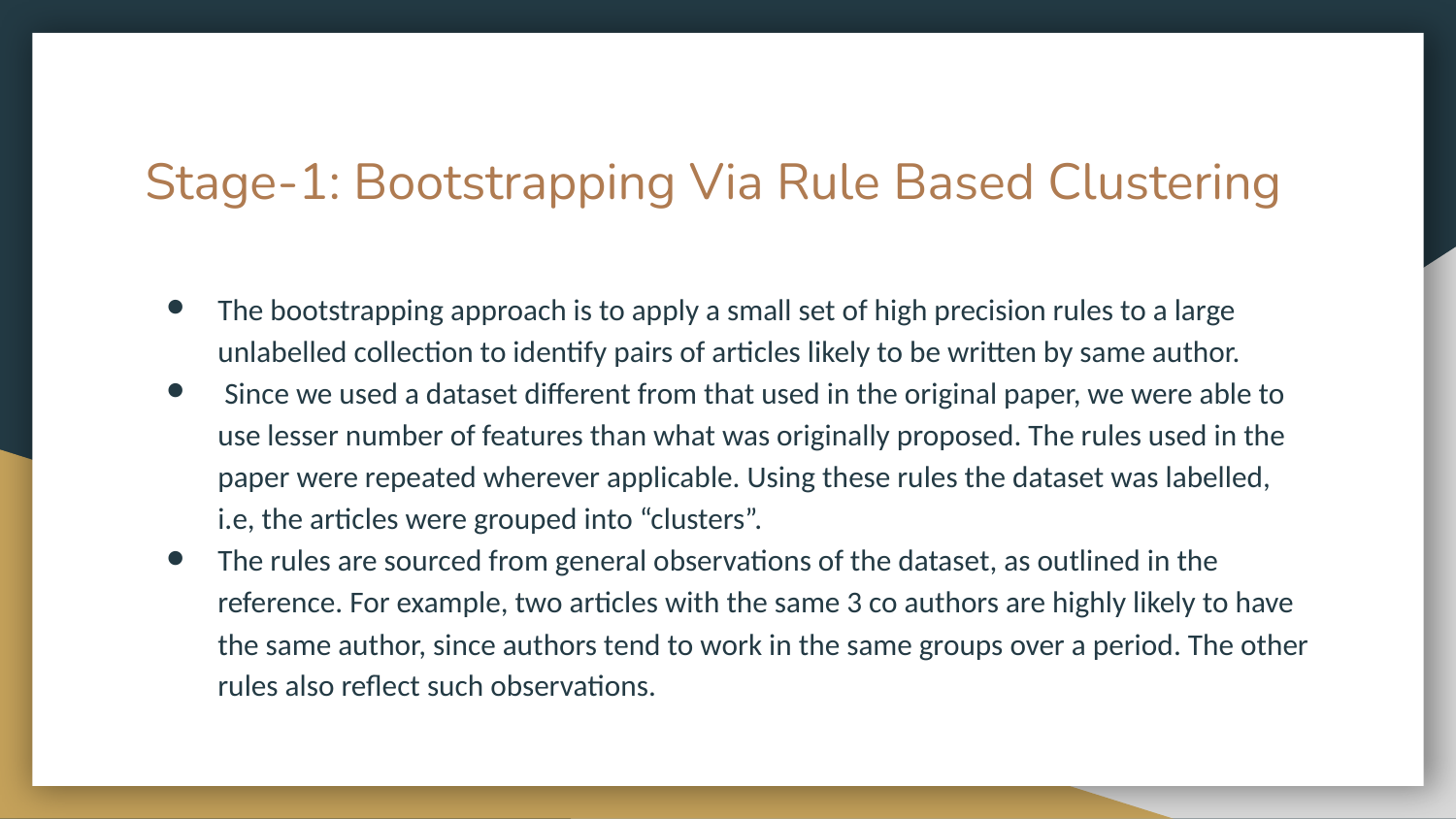

# Stage-1: Bootstrapping Via Rule Based Clustering
The bootstrapping approach is to apply a small set of high precision rules to a large unlabelled collection to identify pairs of articles likely to be written by same author.
 Since we used a dataset different from that used in the original paper, we were able to use lesser number of features than what was originally proposed. The rules used in the paper were repeated wherever applicable. Using these rules the dataset was labelled, i.e, the articles were grouped into “clusters”.
The rules are sourced from general observations of the dataset, as outlined in the reference. For example, two articles with the same 3 co authors are highly likely to have the same author, since authors tend to work in the same groups over a period. The other rules also reflect such observations.